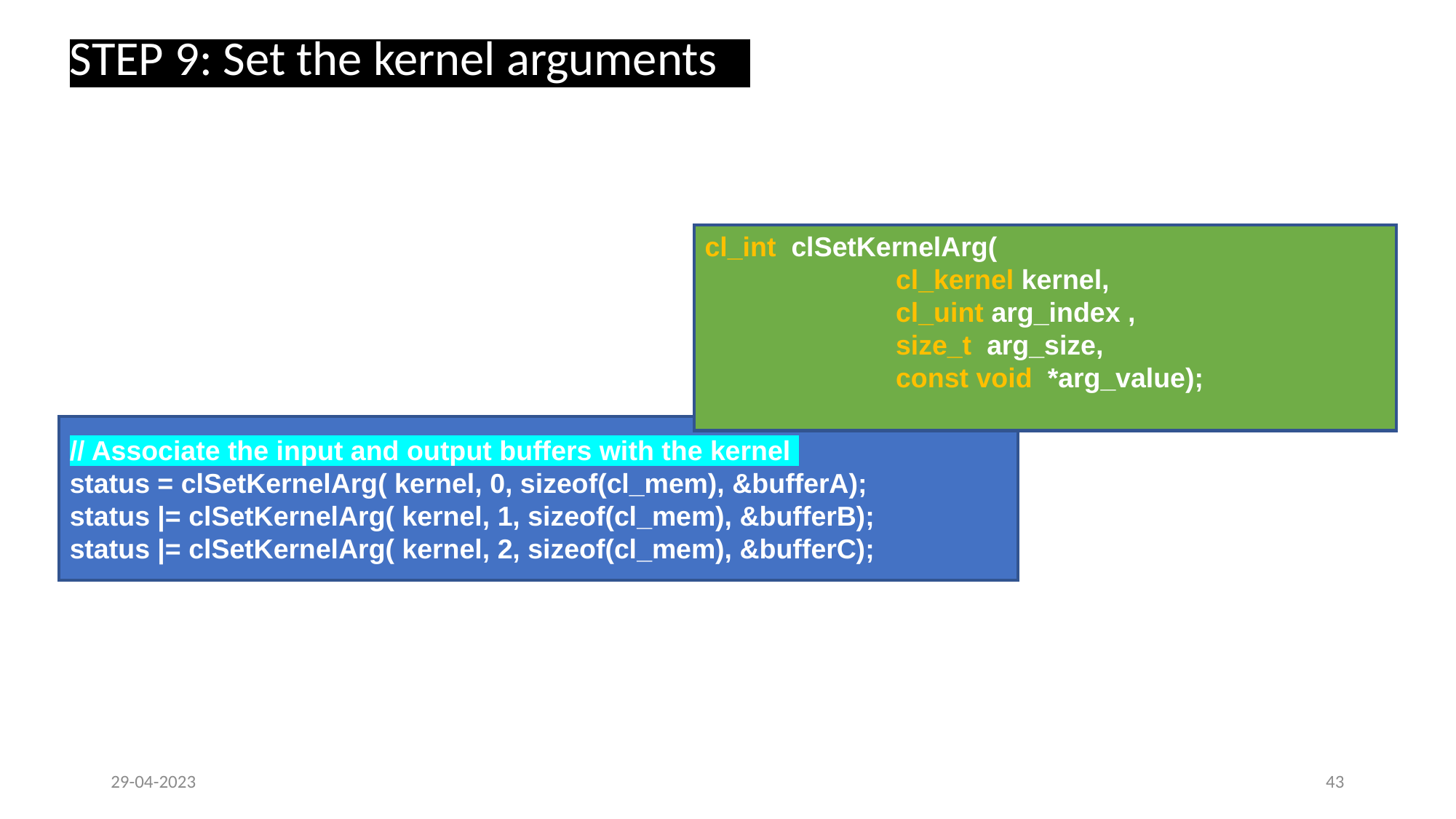

STEP 9: Set the kernel arguments

cl_int  clSetKernelArg(
                         cl_kernel kernel,
                         cl_uint arg_index ,
                         size_t  arg_size,
                         const void  *arg_value);

// Associate the input and output buffers with the kernel
status = clSetKernelArg( kernel, 0, sizeof(cl_mem), &bufferA);
status |= clSetKernelArg( kernel, 1, sizeof(cl_mem), &bufferB);
status |= clSetKernelArg( kernel, 2, sizeof(cl_mem), &bufferC);
29-04-2023
43